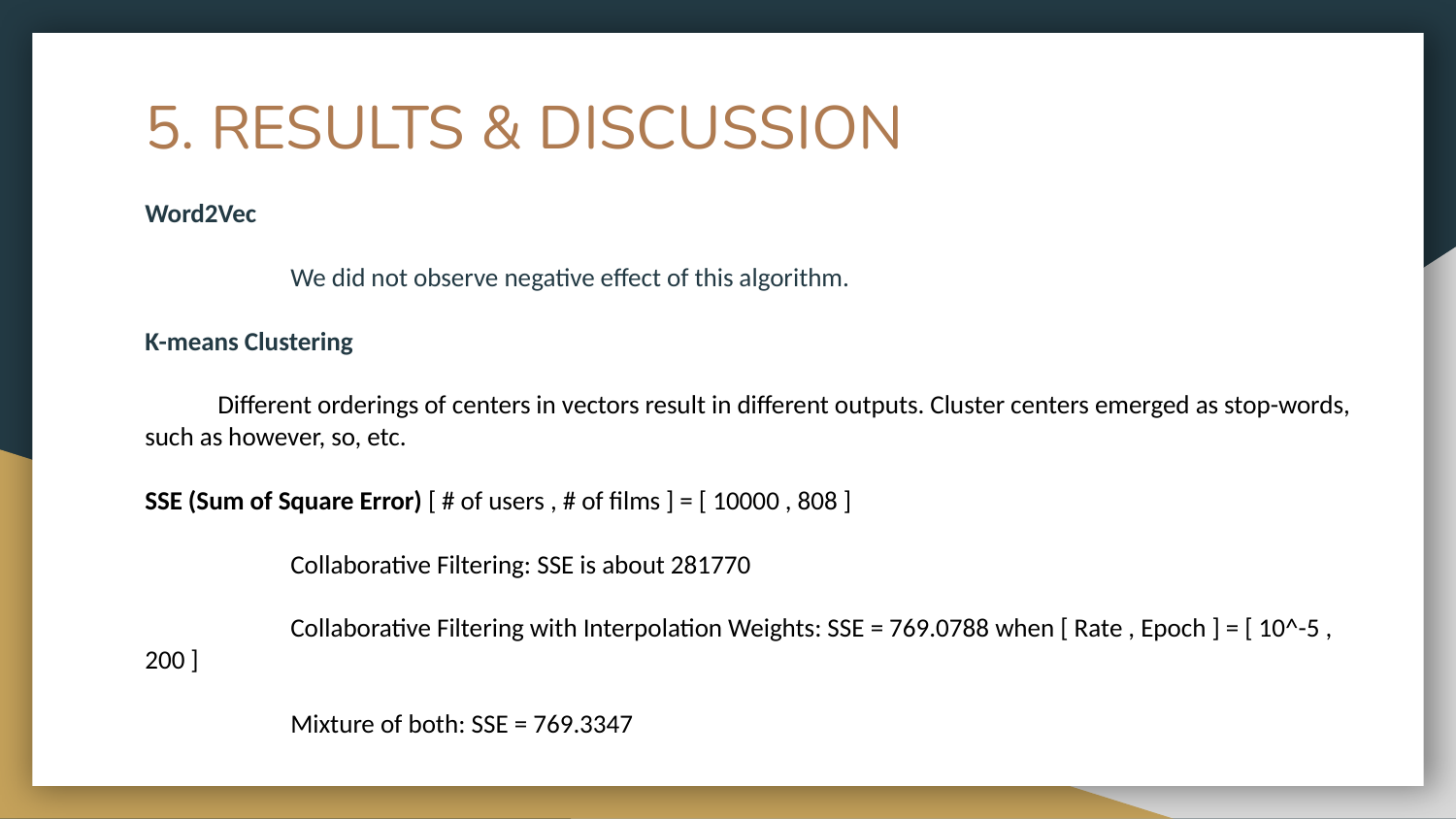

# 5. RESULTS & DISCUSSION
Word2Vec
	We did not observe negative effect of this algorithm.
K-means Clustering
Different orderings of centers in vectors result in different outputs. Cluster centers emerged as stop-words, such as however, so, etc.
SSE (Sum of Square Error) [ # of users , # of films ] = [ 10000 , 808 ]
	Collaborative Filtering: SSE is about 281770
	Collaborative Filtering with Interpolation Weights: SSE = 769.0788 when [ Rate , Epoch ] = [ 10^-5 , 200 ]
	Mixture of both: SSE = 769.3347